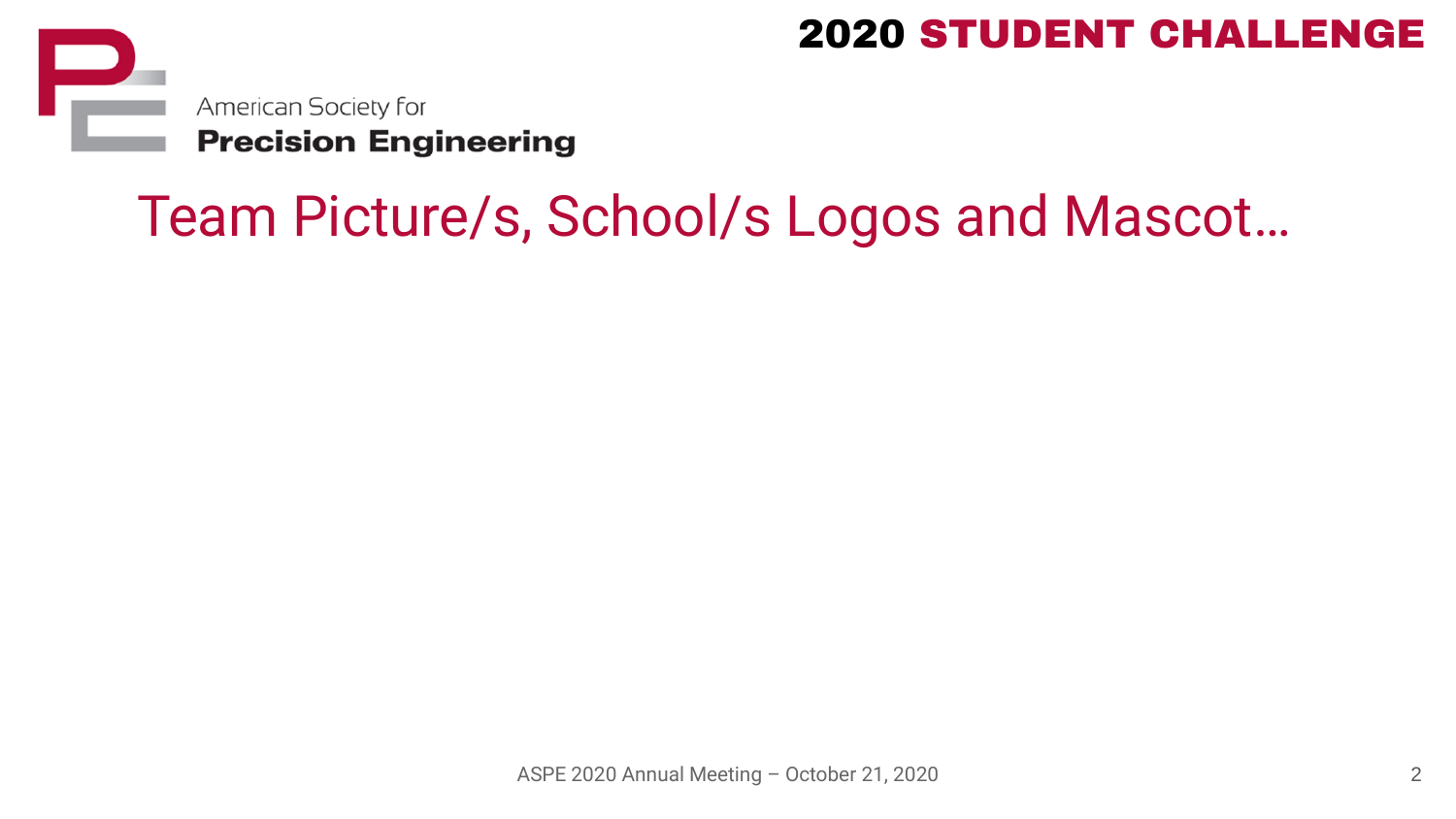

# Team Picture/s, School/s Logos and Mascot…

2
ASPE 2020 Annual Meeting – October 21, 2020